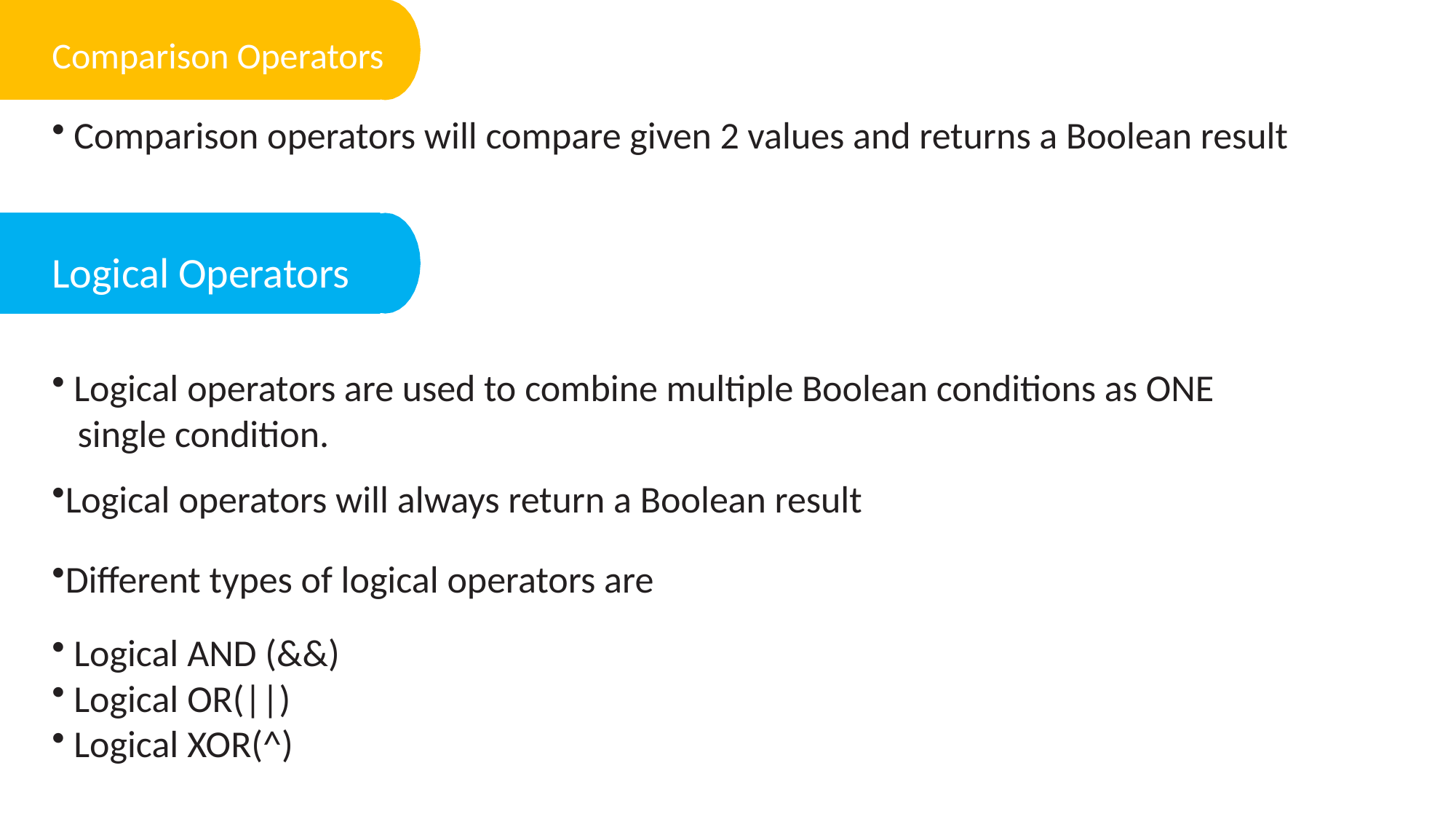

Comparison Operators
 Comparison operators will compare given 2 values and returns a Boolean result

Logical Operators
 Logical operators are used to combine multiple Boolean conditions as ONE
   single condition.
Logical operators will always return a Boolean result
Different types of logical operators are
 Logical AND (&&)
 Logical OR(||)
 Logical XOR(^)